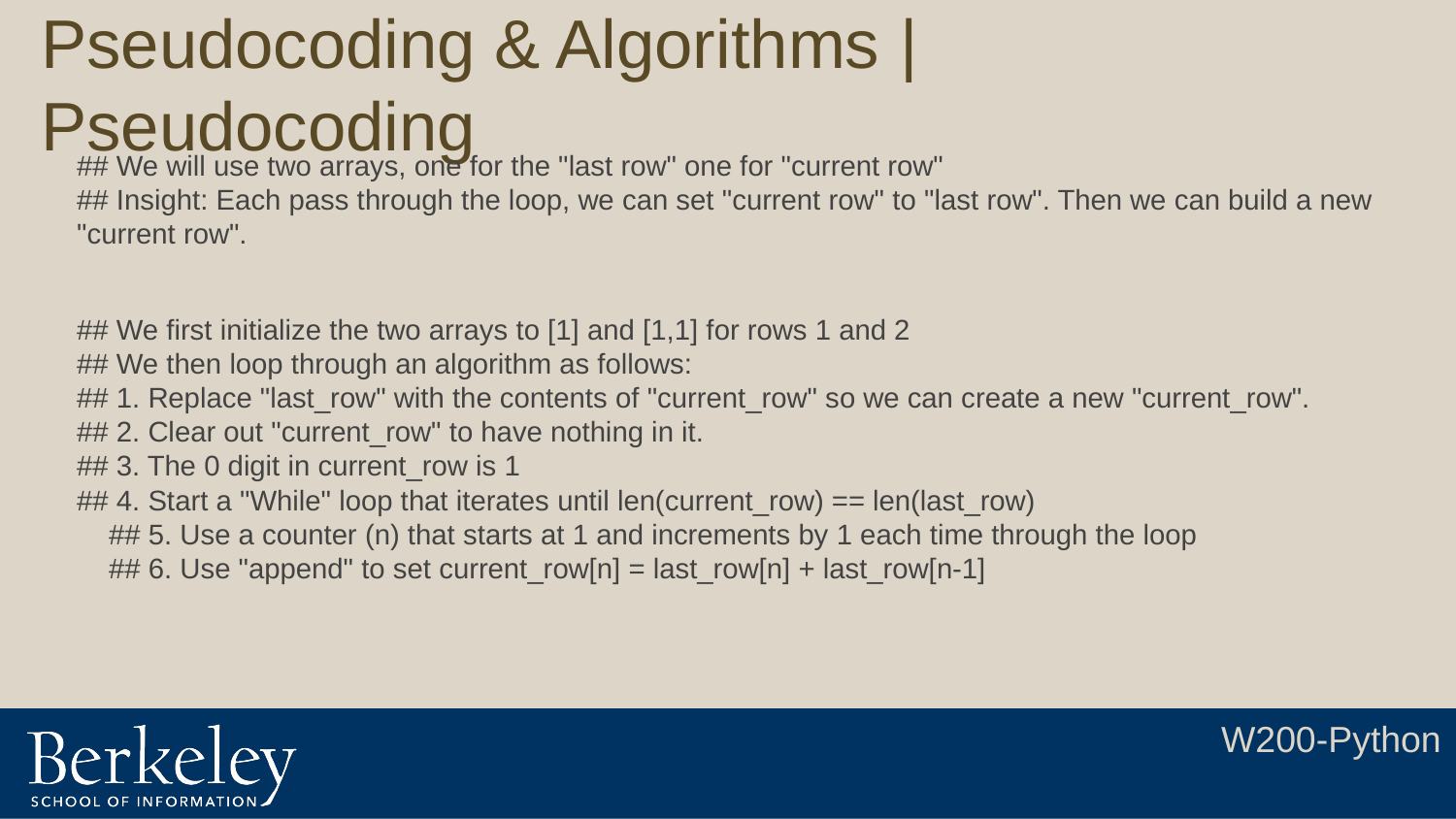

# Pseudocoding & Algorithms | Pseudocoding
## We will use two arrays, one for the "last row" one for "current row" ## Insight: Each pass through the loop, we can set "current row" to "last row". Then we can build a new "current row".
## We first initialize the two arrays to [1] and [1,1] for rows 1 and 2 ## We then loop through an algorithm as follows: ## 1. Replace "last_row" with the contents of "current_row" so we can create a new "current_row". ## 2. Clear out "current_row" to have nothing in it. ## 3. The 0 digit in current_row is 1 ## 4. Start a "While" loop that iterates until len(current_row) == len(last_row) ## 5. Use a counter (n) that starts at 1 and increments by 1 each time through the loop ## 6. Use "append" to set current_row[n] = last_row[n] + last_row[n-1]
30